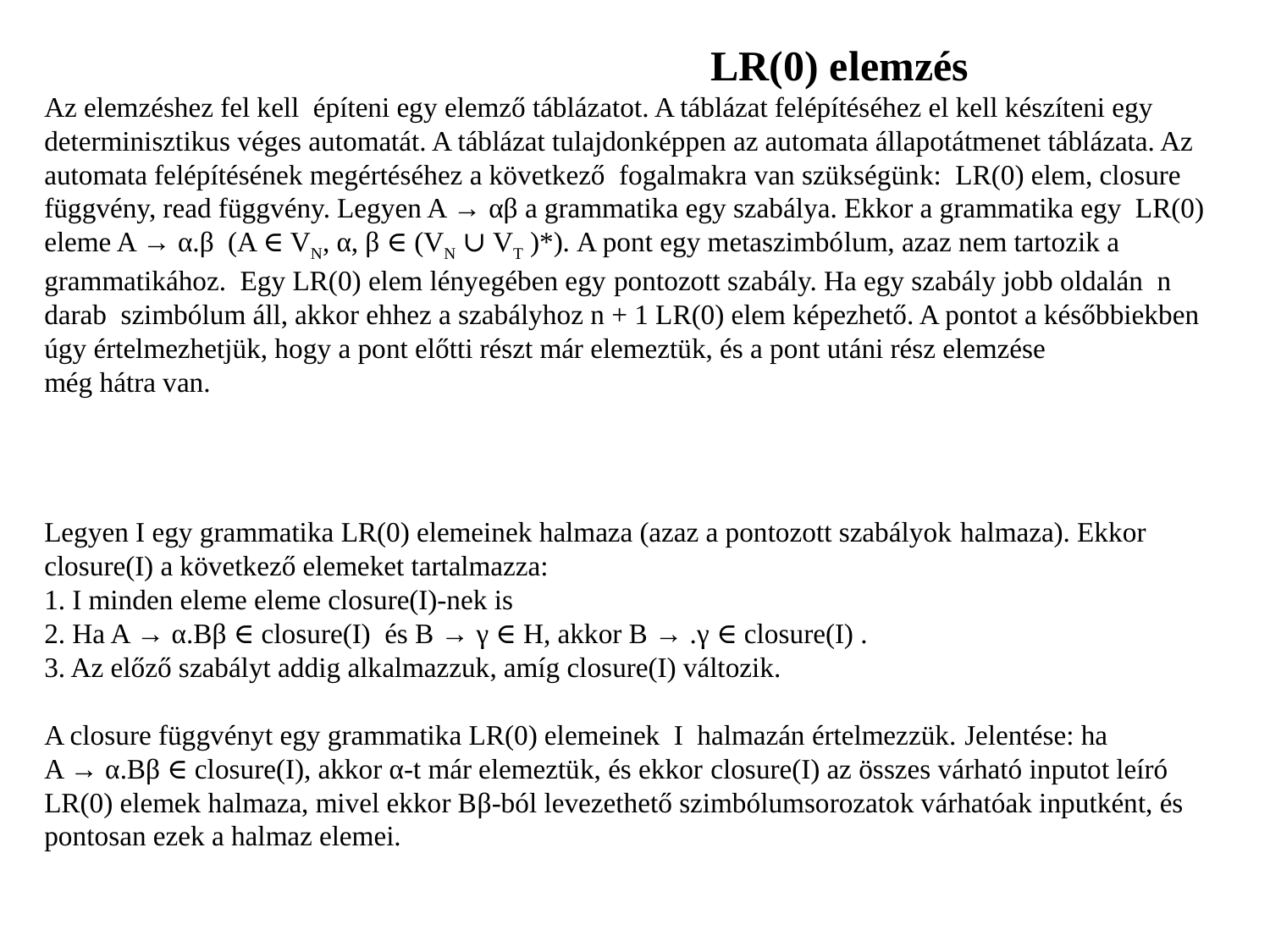

LR(0) elemzés
Az elemzéshez fel kell  építeni egy elemző táblázatot. A táblázat felépítéséhez el kell készíteni egy determinisztikus véges automatát. A táblázat tulajdonképpen az automata állapotátmenet táblázata. Az automata felépítésének megértéséhez a következő  fogalmakra van szükségünk:  LR(0) elem, closure függvény, read függvény. Legyen A → αβ a grammatika egy szabálya. Ekkor a grammatika egy  LR(0) eleme A → α.β  (A ∈ VN, α, β ∈ (VN ∪ VT )*). A pont egy metaszimbólum, azaz nem tartozik a grammatikához.  Egy LR(0) elem lényegében egy pontozott szabály. Ha egy szabály jobb oldalán  n  darab  szimbólum áll, akkor ehhez a szabályhoz n + 1 LR(0) elem képezhető. A pontot a későbbiekben
úgy értelmezhetjük, hogy a pont előtti részt már elemeztük, és a pont utáni rész elemzése
még hátra van.
Legyen I egy grammatika LR(0) elemeinek halmaza (azaz a pontozott szabályok halmaza). Ekkor closure(I) a következő elemeket tartalmazza:
1. I minden eleme eleme closure(I)-nek is
2. Ha A → α.Bβ ∈ closure(I)  és B → γ ∈ H, akkor B → .γ ∈ closure(I) .
3. Az előző szabályt addig alkalmazzuk, amíg closure(I) változik.

A closure függvényt egy grammatika LR(0) elemeinek  I  halmazán értelmezzük. Jelentése: ha
A → α.Bβ ∈ closure(I), akkor α-t már elemeztük, és ekkor closure(I) az összes várható inputot leíró LR(0) elemek halmaza, mivel ekkor Bβ-ból levezethető szimbólumsorozatok várhatóak inputként, és pontosan ezek a halmaz elemei.